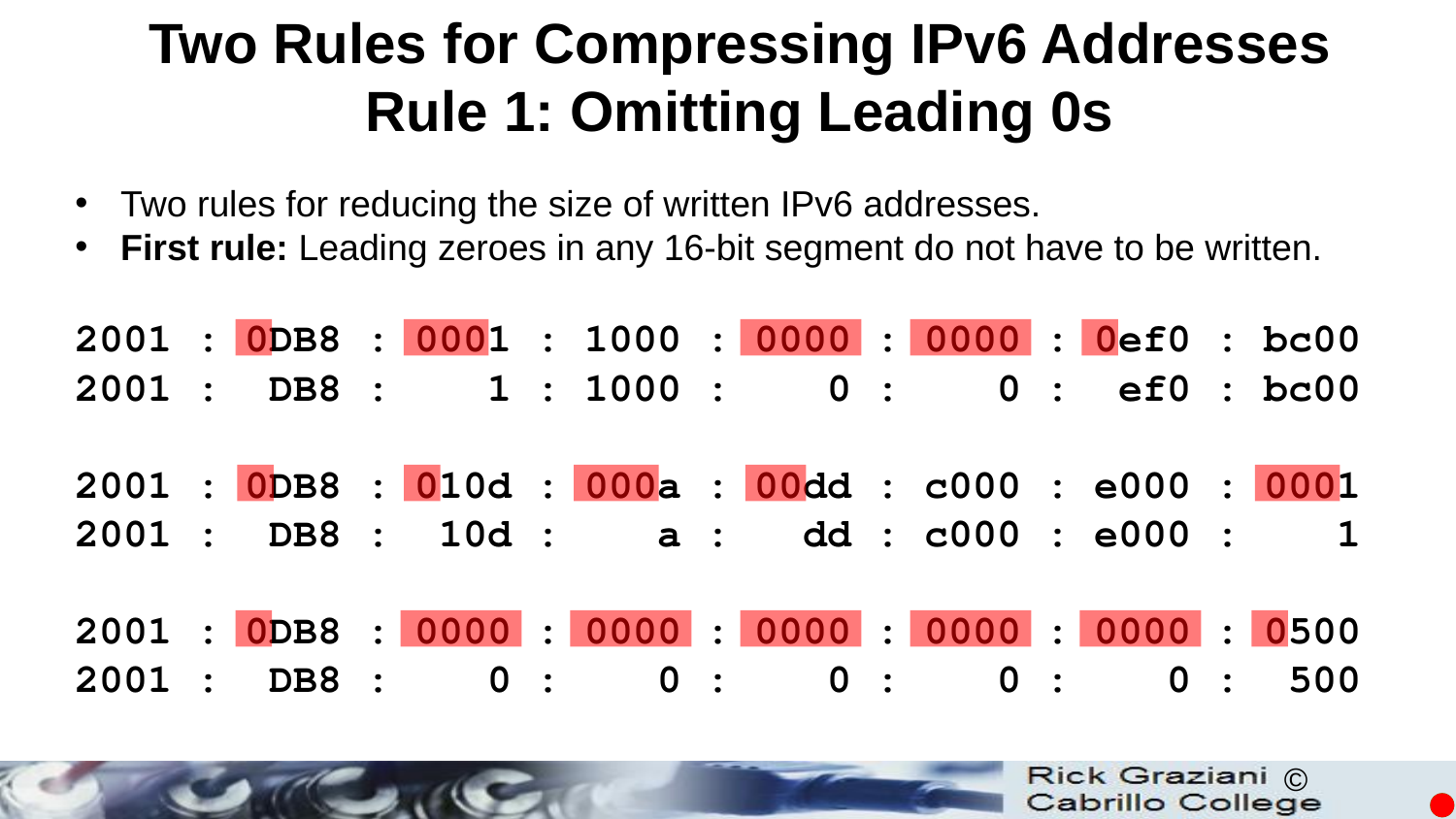

Two Rules for Compressing IPv6 Addresses
Rule 1: Omitting Leading 0s
Two rules for reducing the size of written IPv6 addresses.
First rule: Leading zeroes in any 16-bit segment do not have to be written.

2001 : 0DB8 : 0001 : 1000 : 0000 : 0000 : 0ef0 : bc00
2001 :  DB8 :    1 : 1000 :    0 :    0 :  ef0 : bc00

2001 : 0DB8 : 010d : 000a : 00dd : c000 : e000 : 0001
2001 :  DB8 :  10d :    a :   dd : c000 : e000 :    1

2001 : 0DB8 : 0000 : 0000 : 0000 : 0000 : 0000 : 0500
2001 :  DB8 :    0 :    0 :    0 :    0 :    0 :  500